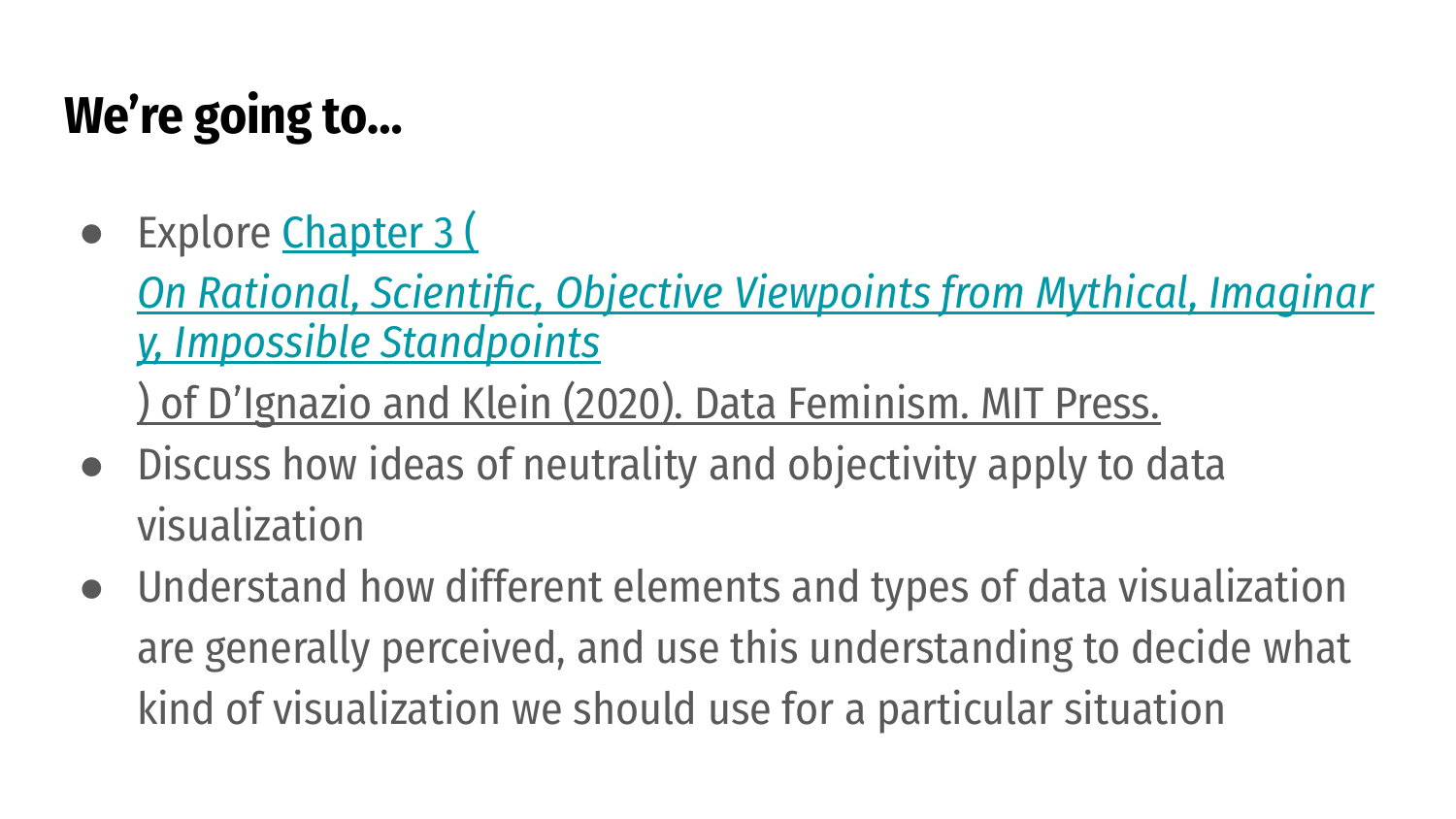

# We’re going to…
Explore Chapter 3 (On Rational, Scientific, Objective Viewpoints from Mythical, Imaginary, Impossible Standpoints) of D’Ignazio and Klein (2020). Data Feminism. MIT Press.
Discuss how ideas of neutrality and objectivity apply to data visualization
Understand how different elements and types of data visualization are generally perceived, and use this understanding to decide what kind of visualization we should use for a particular situation